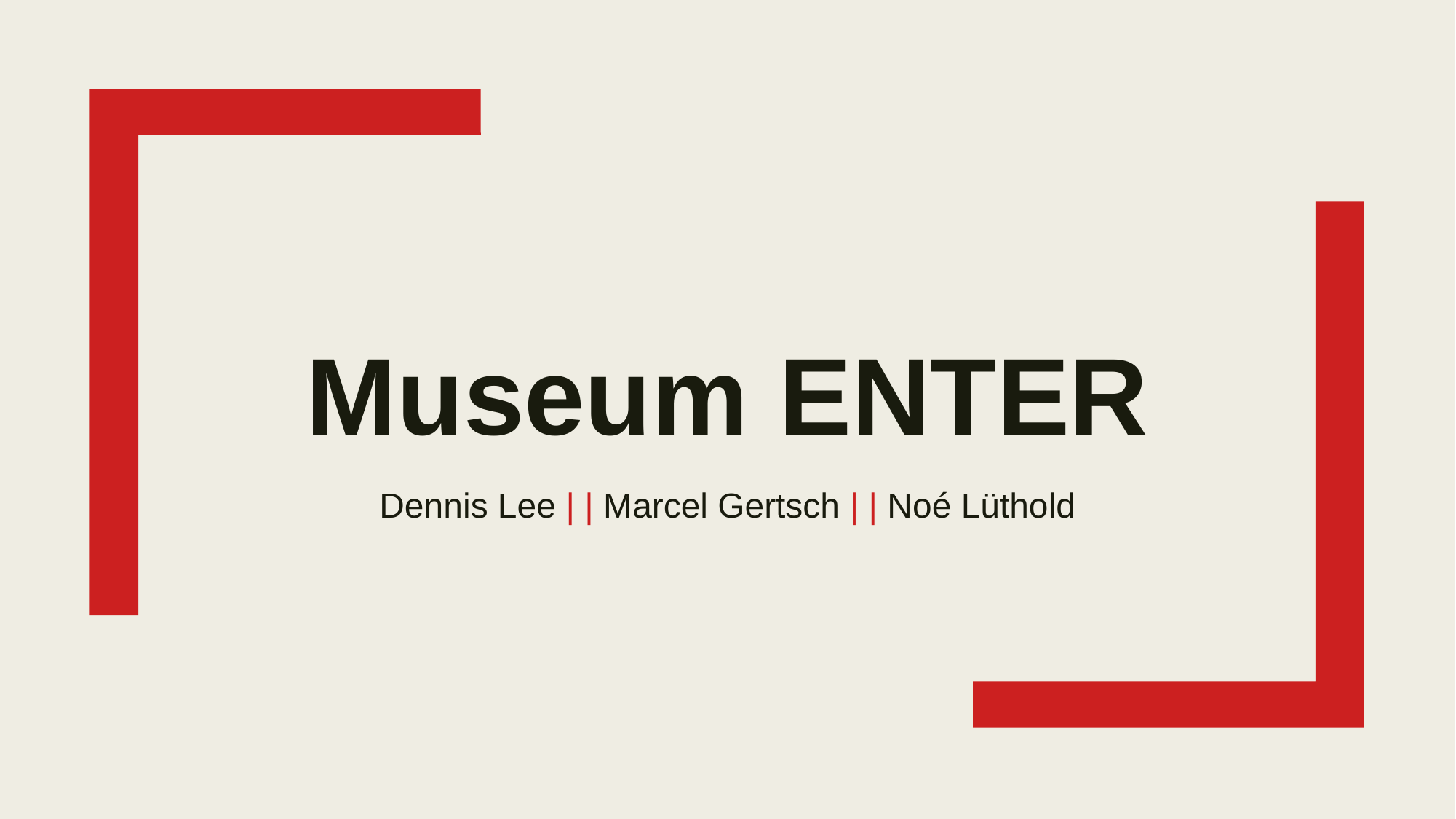

# Museum ENTER
Dennis Lee | | Marcel Gertsch | | Noé Lüthold